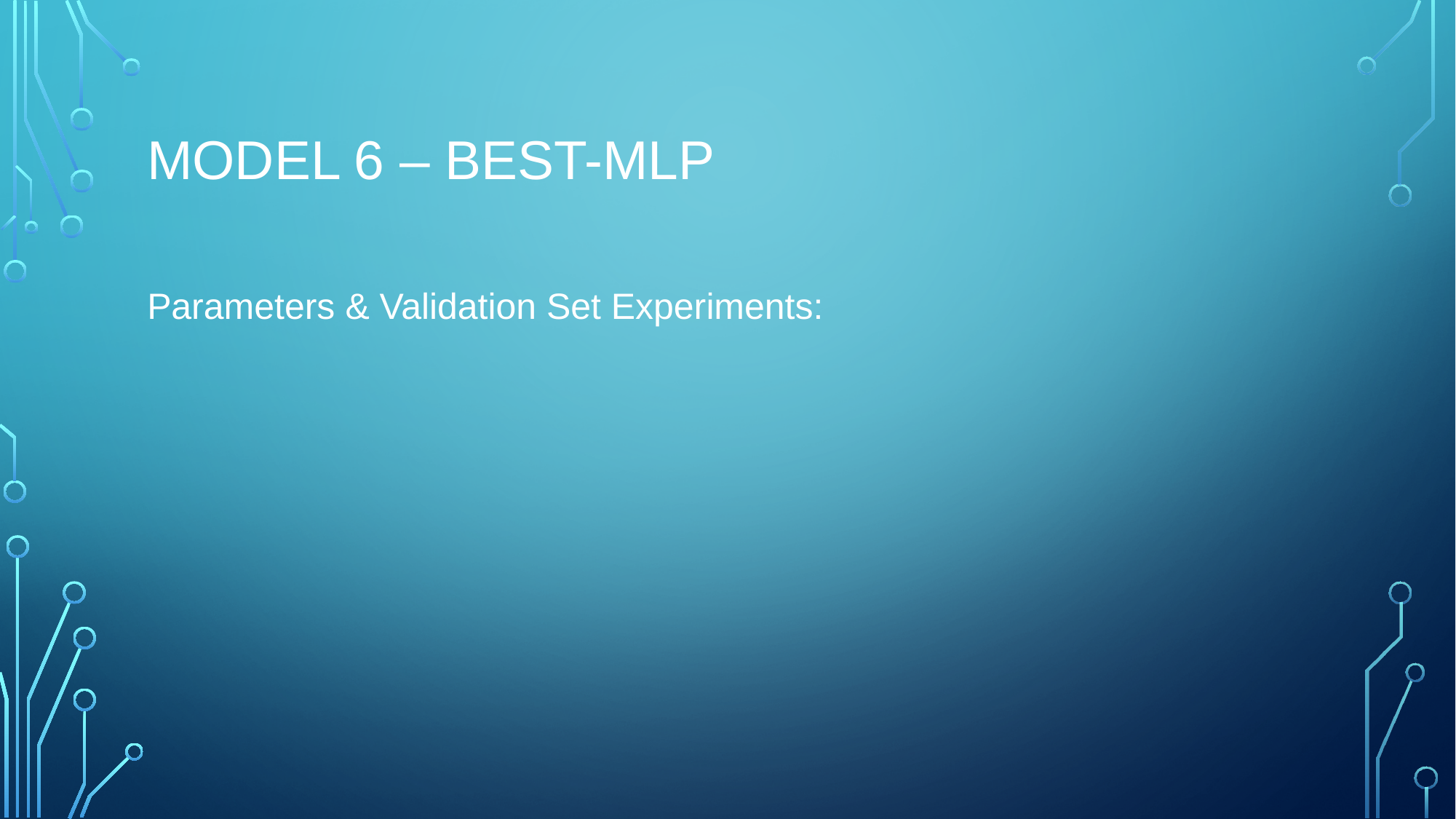

# Model 6 – Best-MLP
Parameters & Validation Set Experiments: